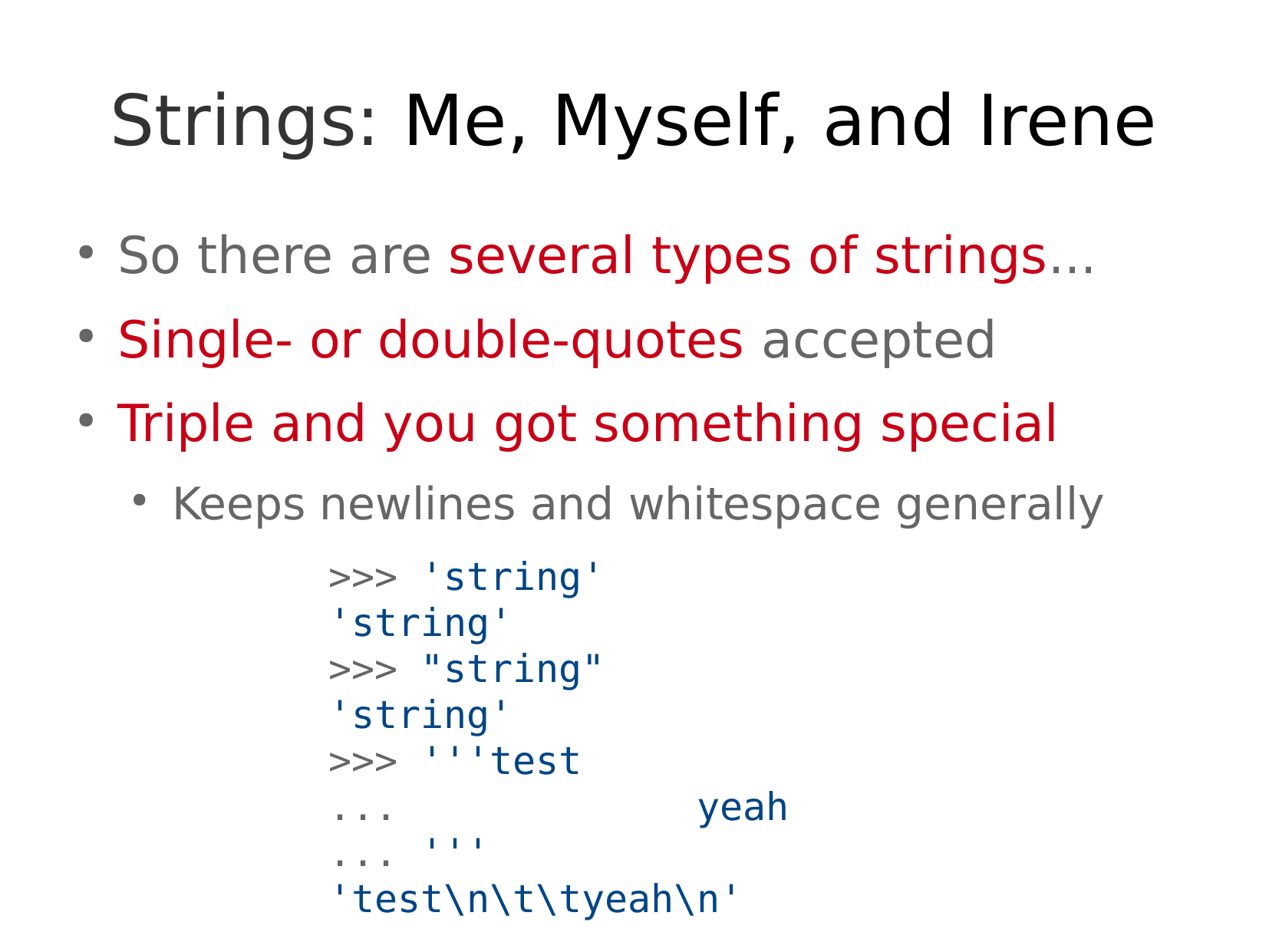

So there are several types of strings...
Single- or double-quotes accepted
Triple and you got something special
Keeps newlines and whitespace generally
Strings: Me, Myself, and Irene
>>> 'string'
'string'
>>> "string"
'string'
>>> '''test
...             yeah
... '''
'test\n\t\tyeah\n'